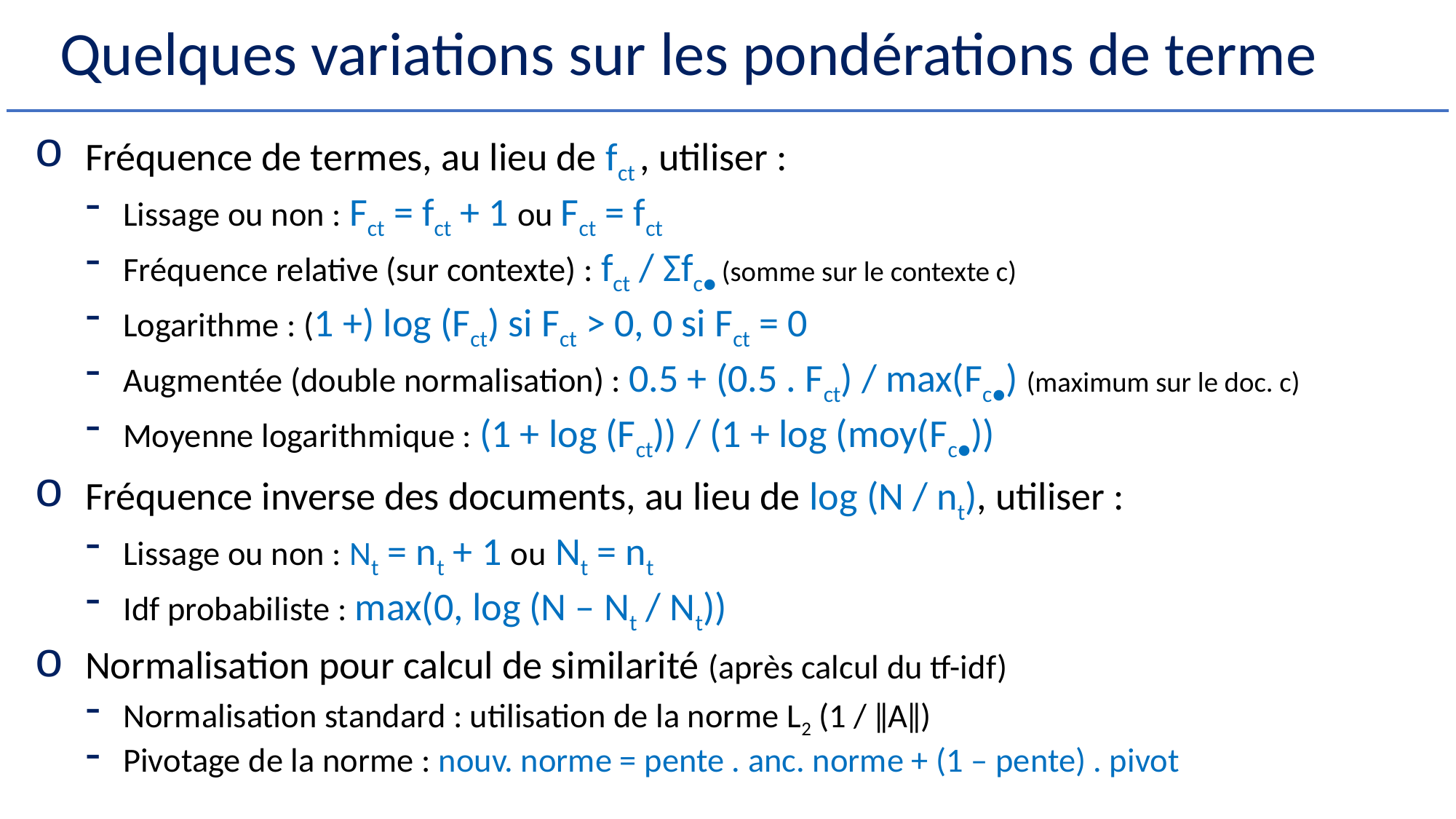

# Quelques variations sur les pondérations de terme
Fréquence de termes, au lieu de fct , utiliser :
Lissage ou non : Fct = fct + 1 ou Fct = fct
Fréquence relative (sur contexte) : fct / Σfc● (somme sur le contexte c)
Logarithme : (1 +) log (Fct) si Fct > 0, 0 si Fct = 0
Augmentée (double normalisation) : 0.5 + (0.5 . Fct) / max(Fc●) (maximum sur le doc. c)
Moyenne logarithmique : (1 + log (Fct)) / (1 + log (moy(Fc●))
Fréquence inverse des documents, au lieu de log (N / nt), utiliser :
Lissage ou non : Nt = nt + 1 ou Nt = nt
Idf probabiliste : max(0, log (N – Nt / Nt))
Normalisation pour calcul de similarité (après calcul du tf-idf)
Normalisation standard : utilisation de la norme L2 (1 / ‖A‖)
Pivotage de la norme : nouv. norme = pente . anc. norme + (1 – pente) . pivot